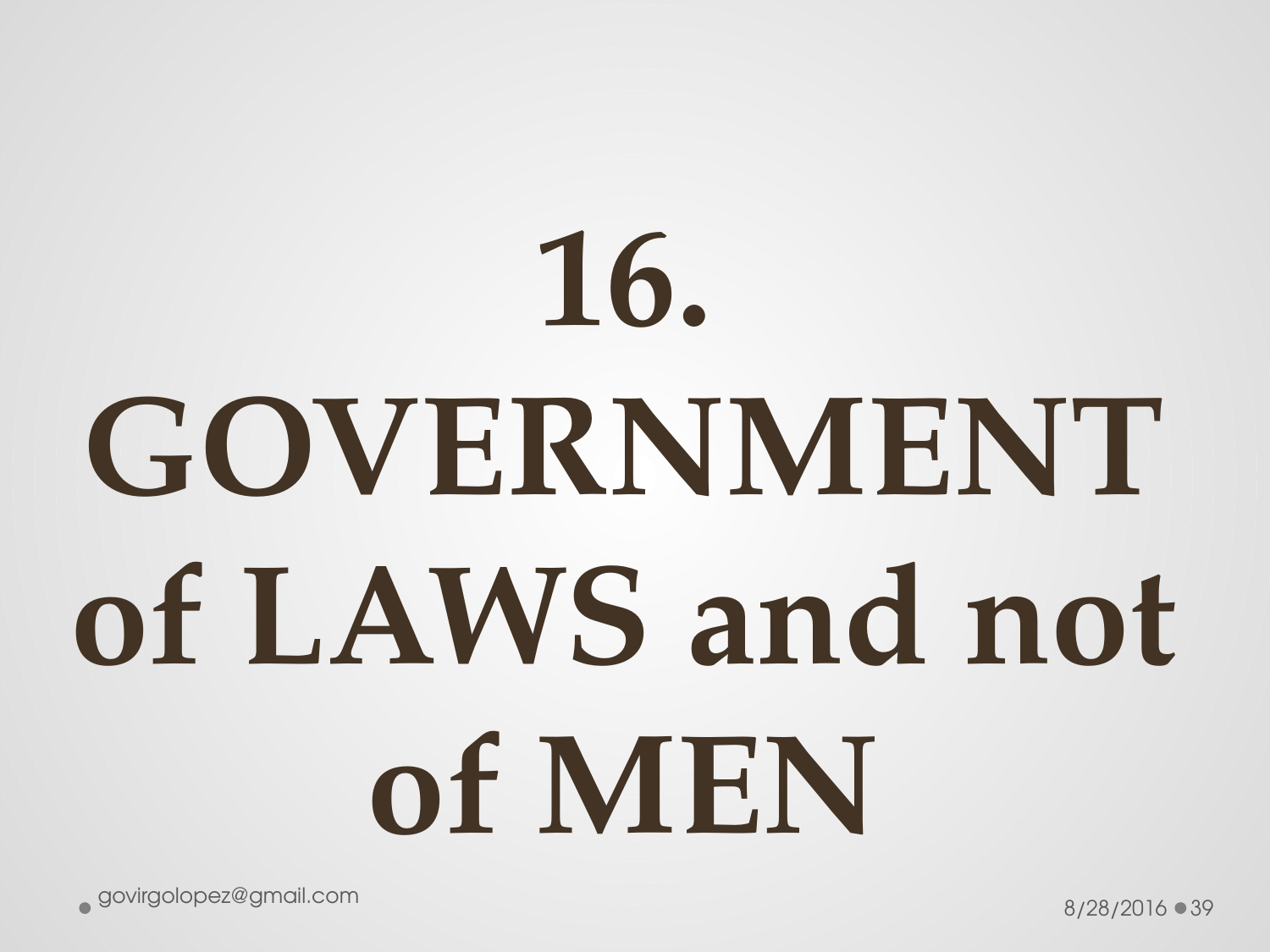

# 16. GOVERNMENT of LAWS and not of MEN
govirgolopez@gmail.com

8/28/2016
39